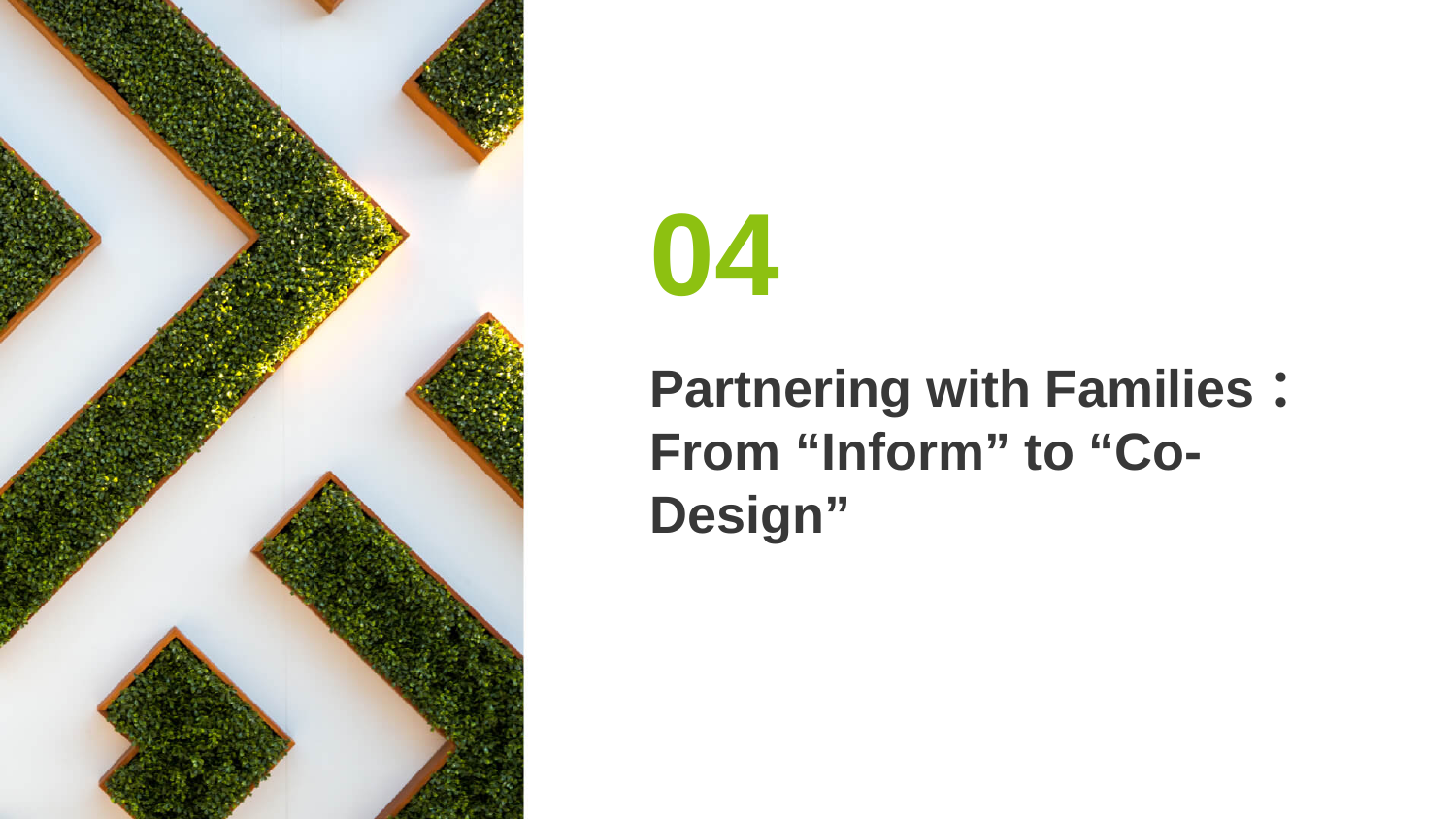

04
Partnering with Families：From “Inform” to “Co-Design”